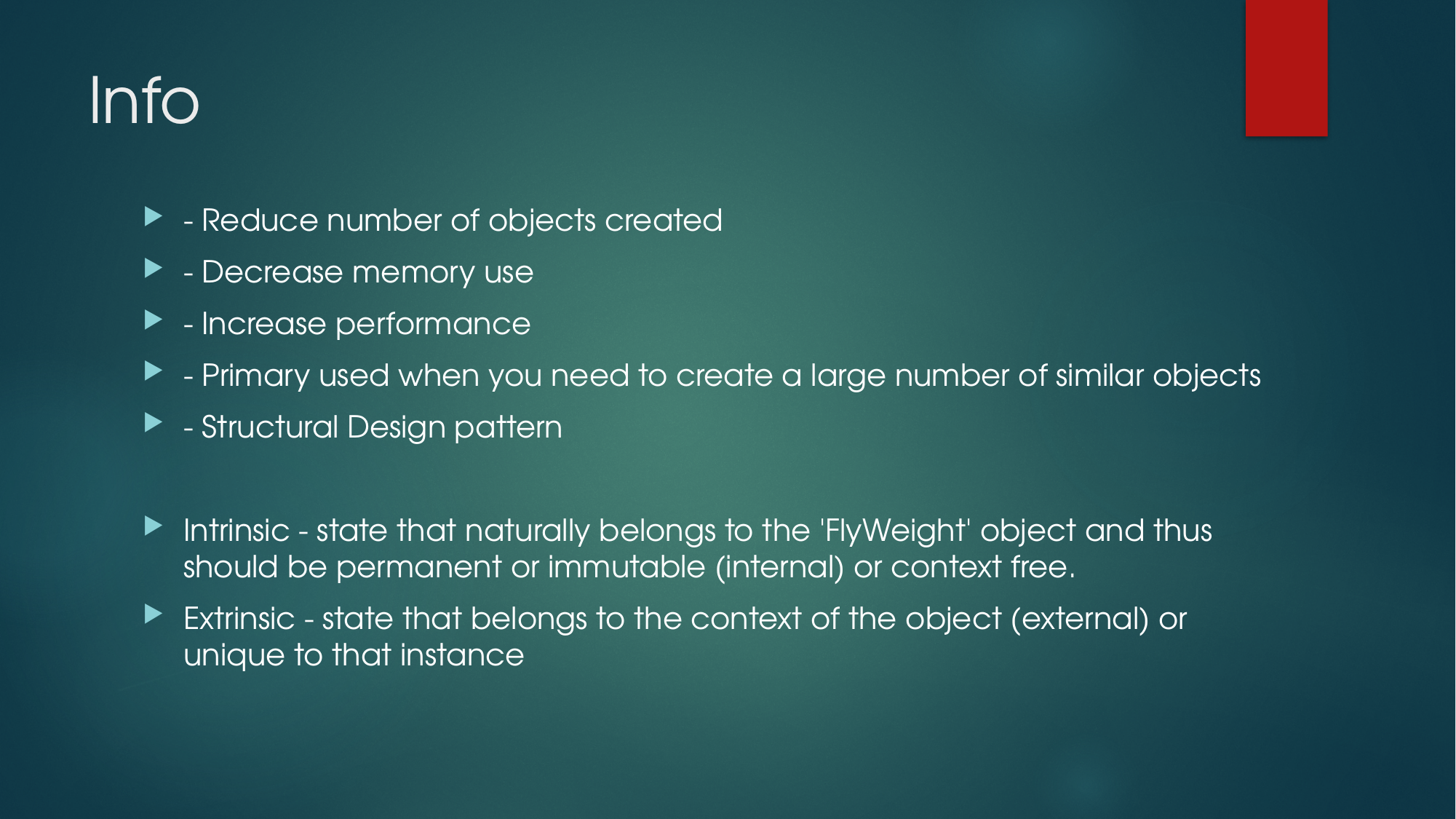

# Info
- Reduce number of objects created
- Decrease memory use
- Increase performance
- Primary used when you need to create a large number of similar objects
- Structural Design pattern

Intrinsic - state that naturally belongs to the 'FlyWeight' object and thus should be permanent or immutable (internal) or context free.
Extrinsic - state that belongs to the context of the object (external) or unique to that instance